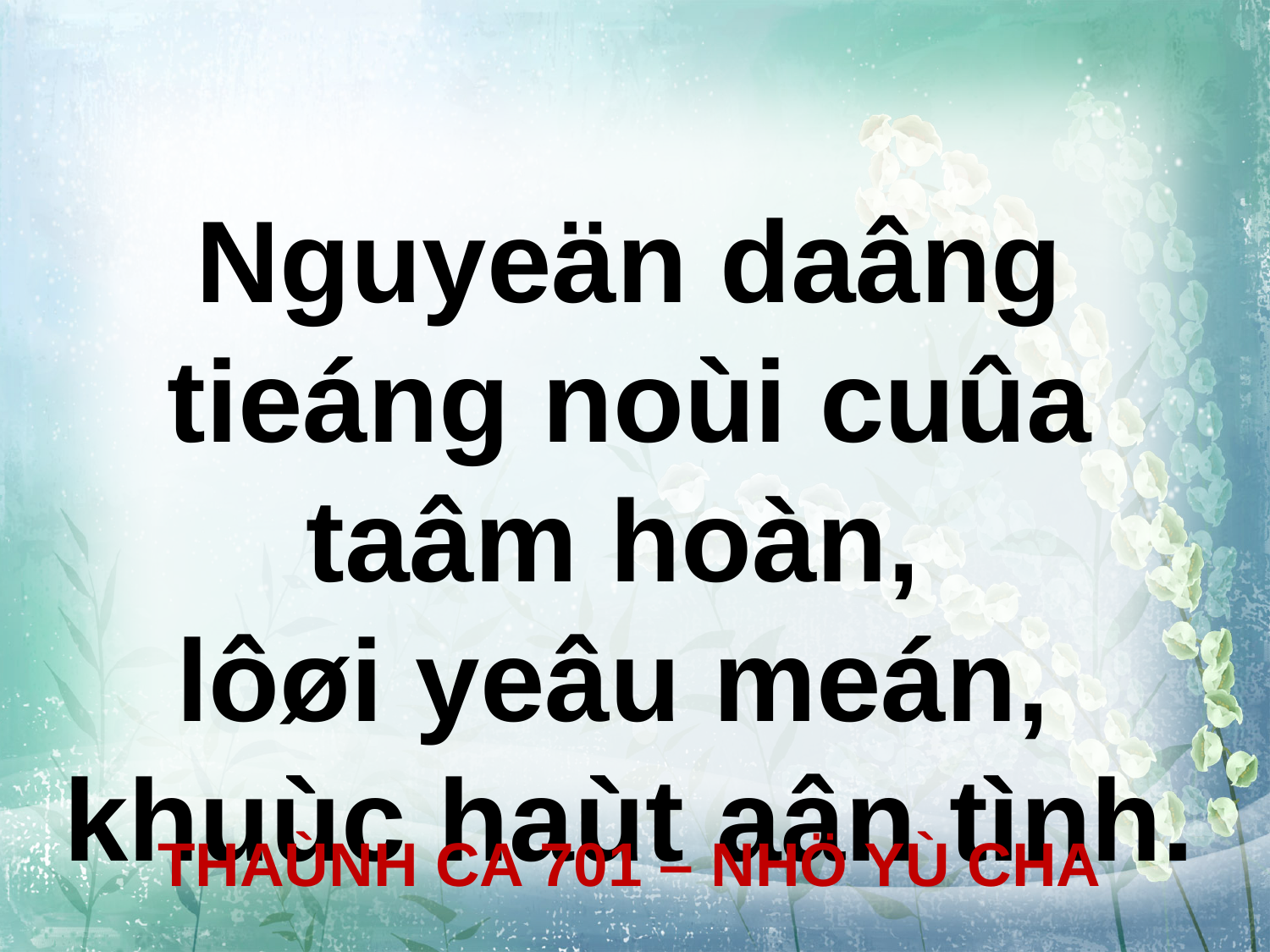

Nguyeän daâng tieáng noùi cuûa taâm hoàn,
lôøi yeâu meán,
khuùc haùt aân tình.
THAÙNH CA 701 – NHÖ YÙ CHA